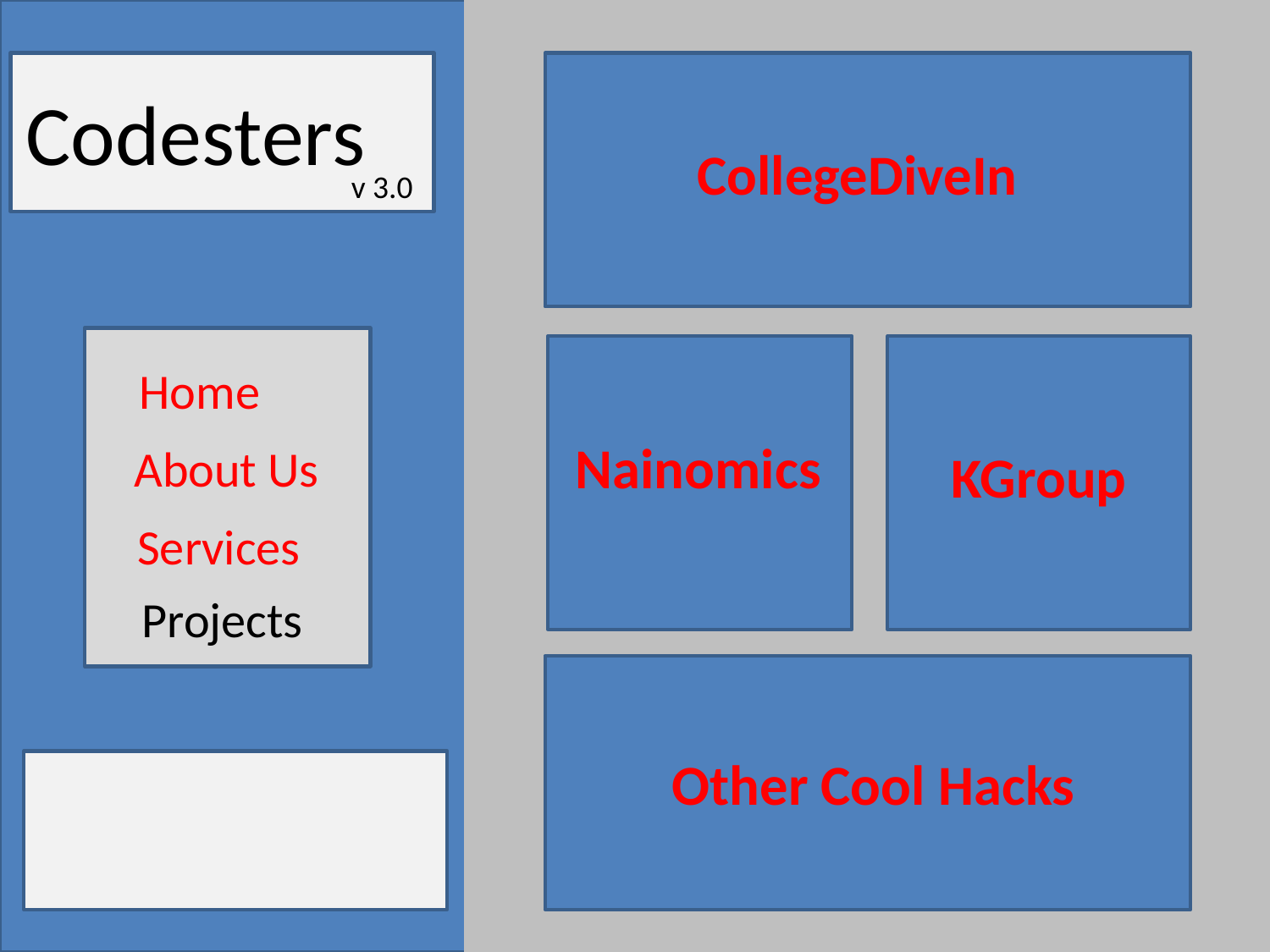

Codesters
CollegeDiveIn
v 3.0

Home
Nainomics
About Us
KGroup
Services
Projects

Other Cool Hacks